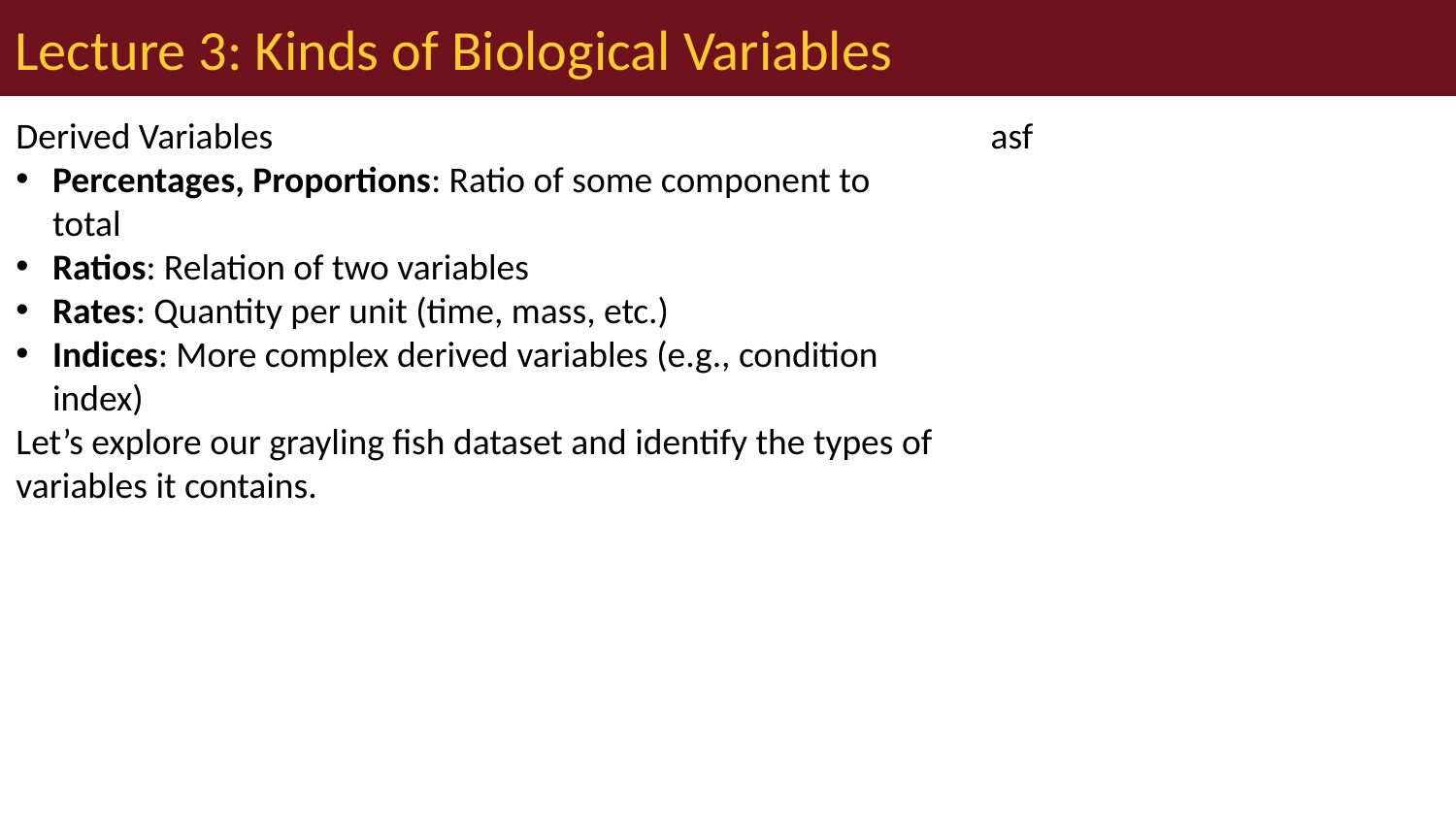

# Lecture 3: Kinds of Biological Variables
Derived Variables
Percentages, Proportions: Ratio of some component to total
Ratios: Relation of two variables
Rates: Quantity per unit (time, mass, etc.)
Indices: More complex derived variables (e.g., condition index)
Let’s explore our grayling fish dataset and identify the types of variables it contains.
asf